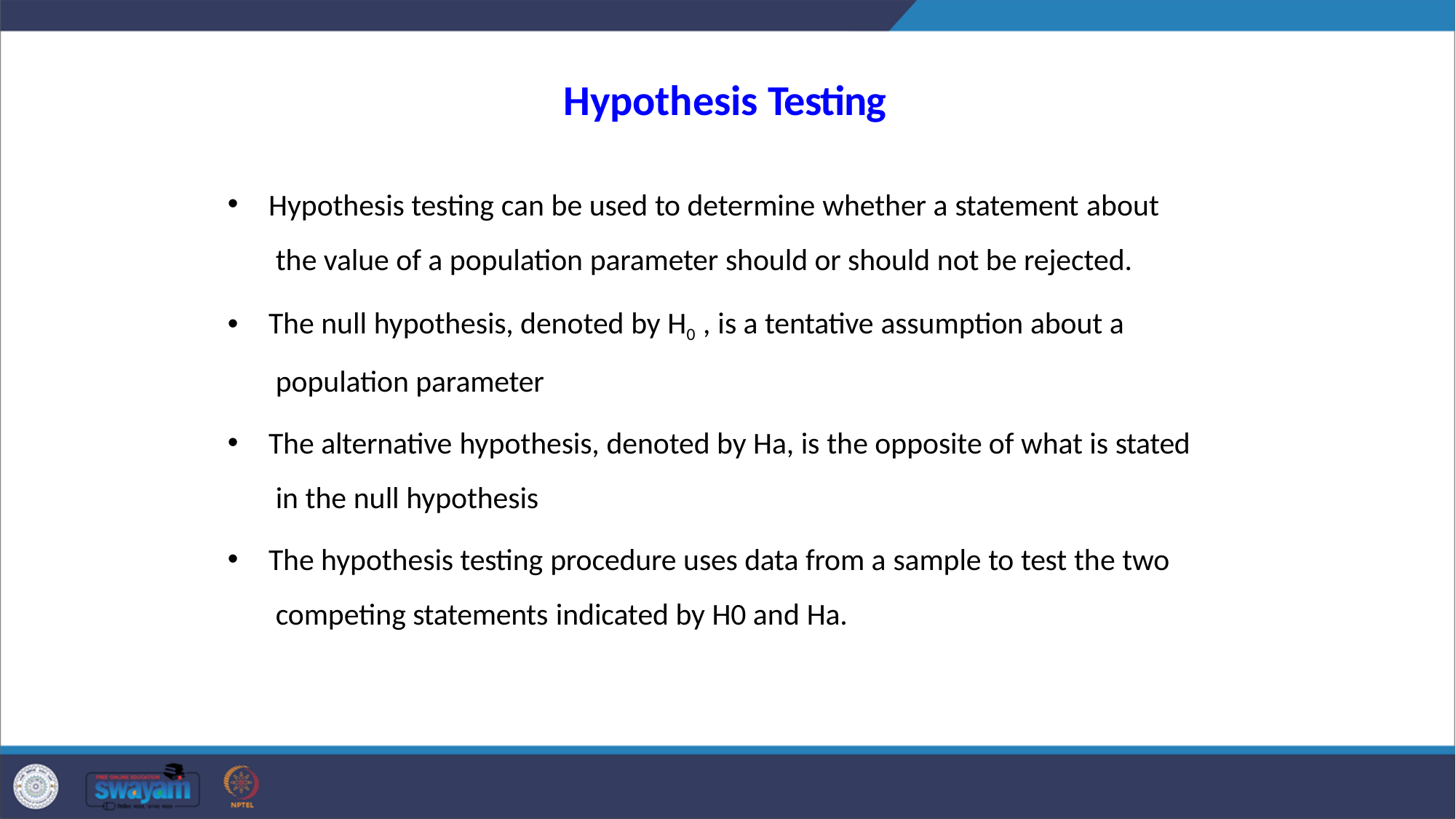

# Hypothesis Testing
Hypothesis testing can be used to determine whether a statement about  the value of a population parameter should or should not be rejected.
The null hypothesis, denoted by H0 , is a tentative assumption about a  population parameter
The alternative hypothesis, denoted by Ha, is the opposite of what is stated  in the null hypothesis
The hypothesis testing procedure uses data from a sample to test the two  competing statements indicated by H0 and Ha.